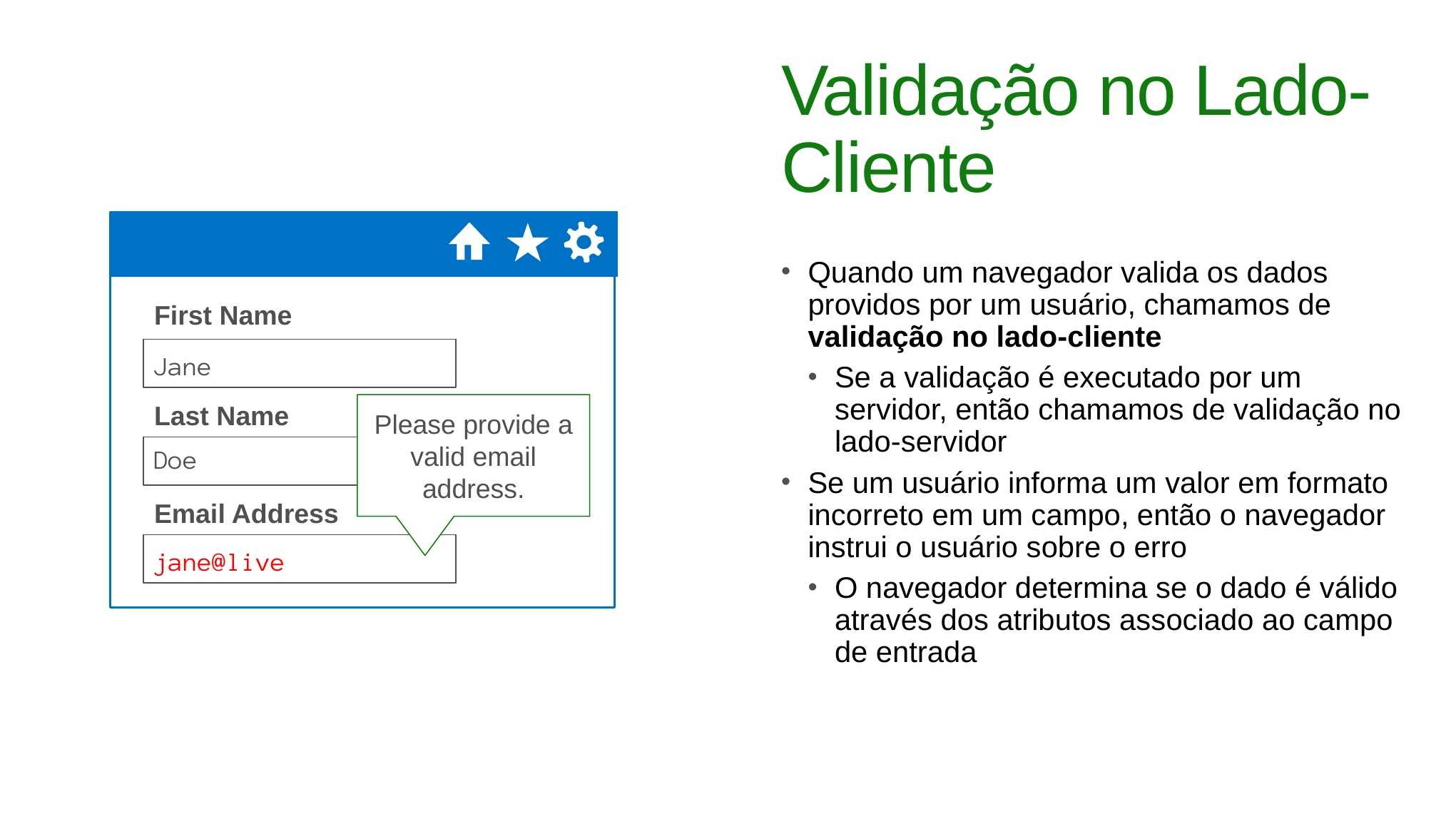

# Validação no Lado-Cliente

First Name

Last Name

Email Address

Jane
Please provide a valid email address.
Doe
jane@live
Quando um navegador valida os dados providos por um usuário, chamamos de validação no lado-cliente
Se a validação é executado por um servidor, então chamamos de validação no lado-servidor
Se um usuário informa um valor em formato incorreto em um campo, então o navegador instrui o usuário sobre o erro
O navegador determina se o dado é válido através dos atributos associado ao campo de entrada